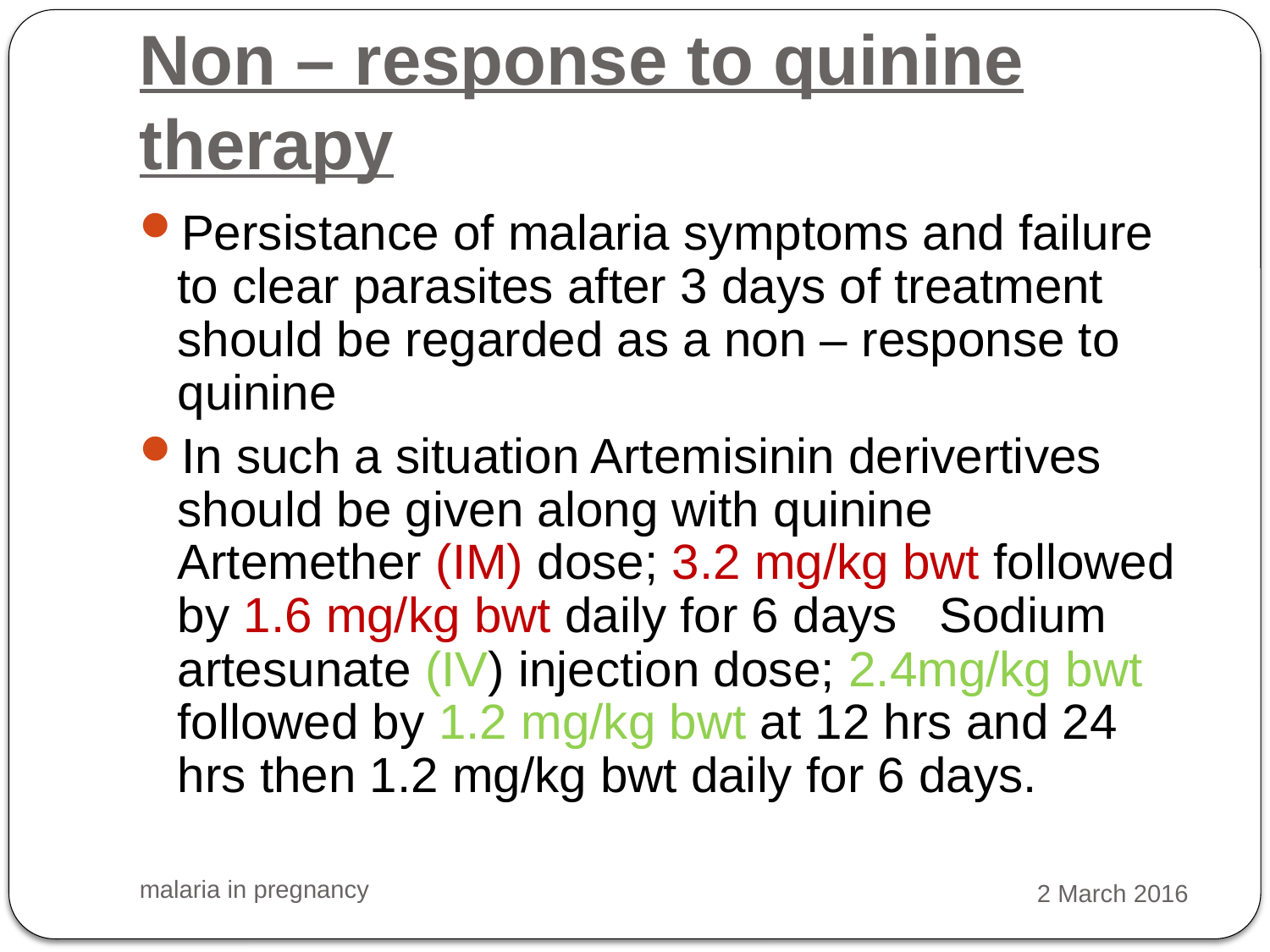

# Non – response to quinine therapy
Persistance of malaria symptoms and failure to clear parasites after 3 days of treatment should be regarded as a non – response to quinine
In such a situation Artemisinin derivertives should be given along with quinine		Artemether (IM) dose; 3.2 mg/kg bwt followed by 1.6 mg/kg bwt daily for 6 days	Sodium artesunate (IV) injection dose; 2.4mg/kg bwt followed by 1.2 mg/kg bwt at 12 hrs and 24 hrs then 1.2 mg/kg bwt daily for 6 days.
malaria in pregnancy
2 March 2016
25